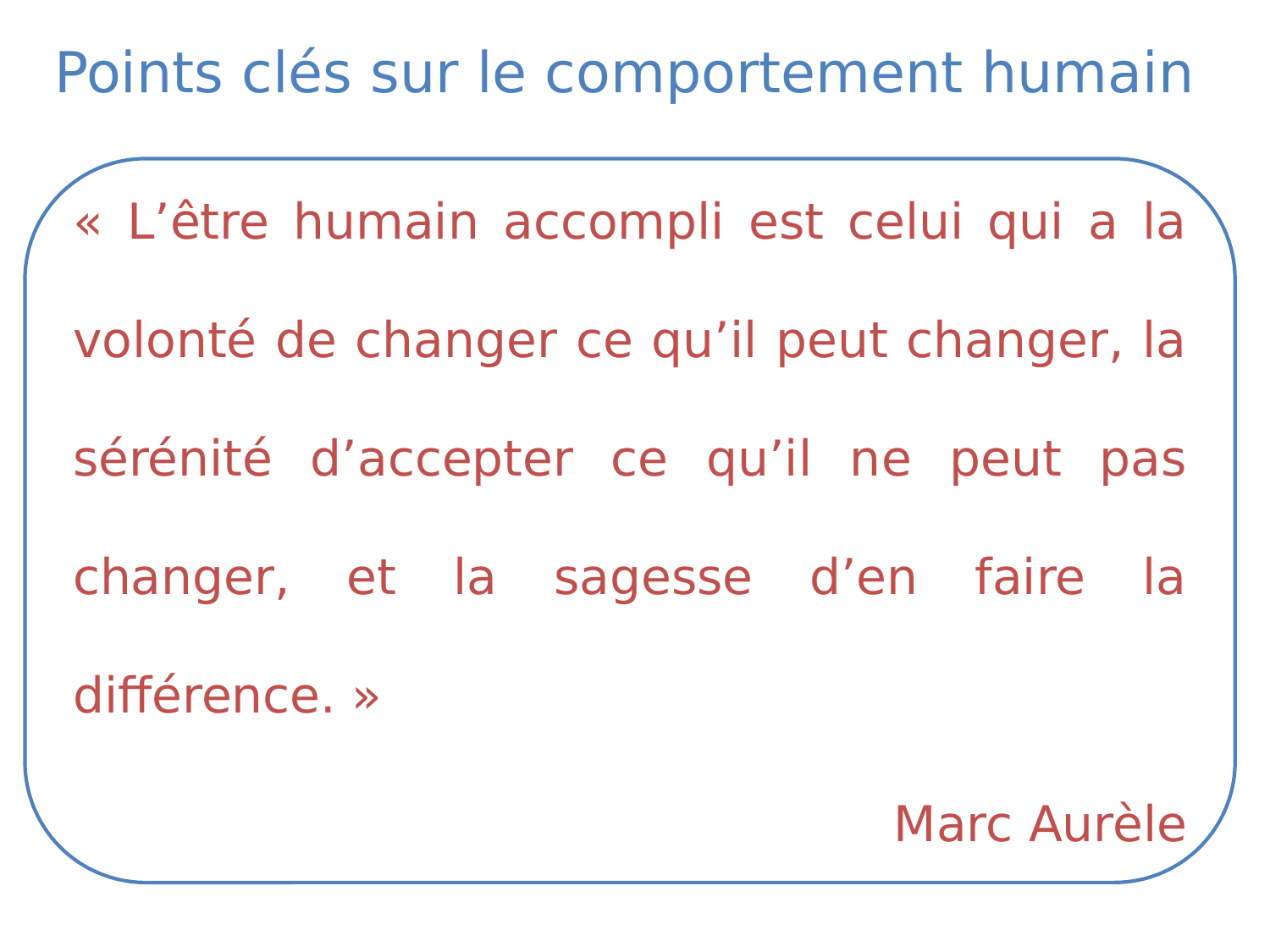

Points clés sur le comportement humain

« L’être humain accompli est celui qui a la volonté de changer ce qu’il peut changer, la sérénité d’accepter ce qu’il ne peut pas changer, et la sagesse d’en faire la différence. »
Marc Aurèle